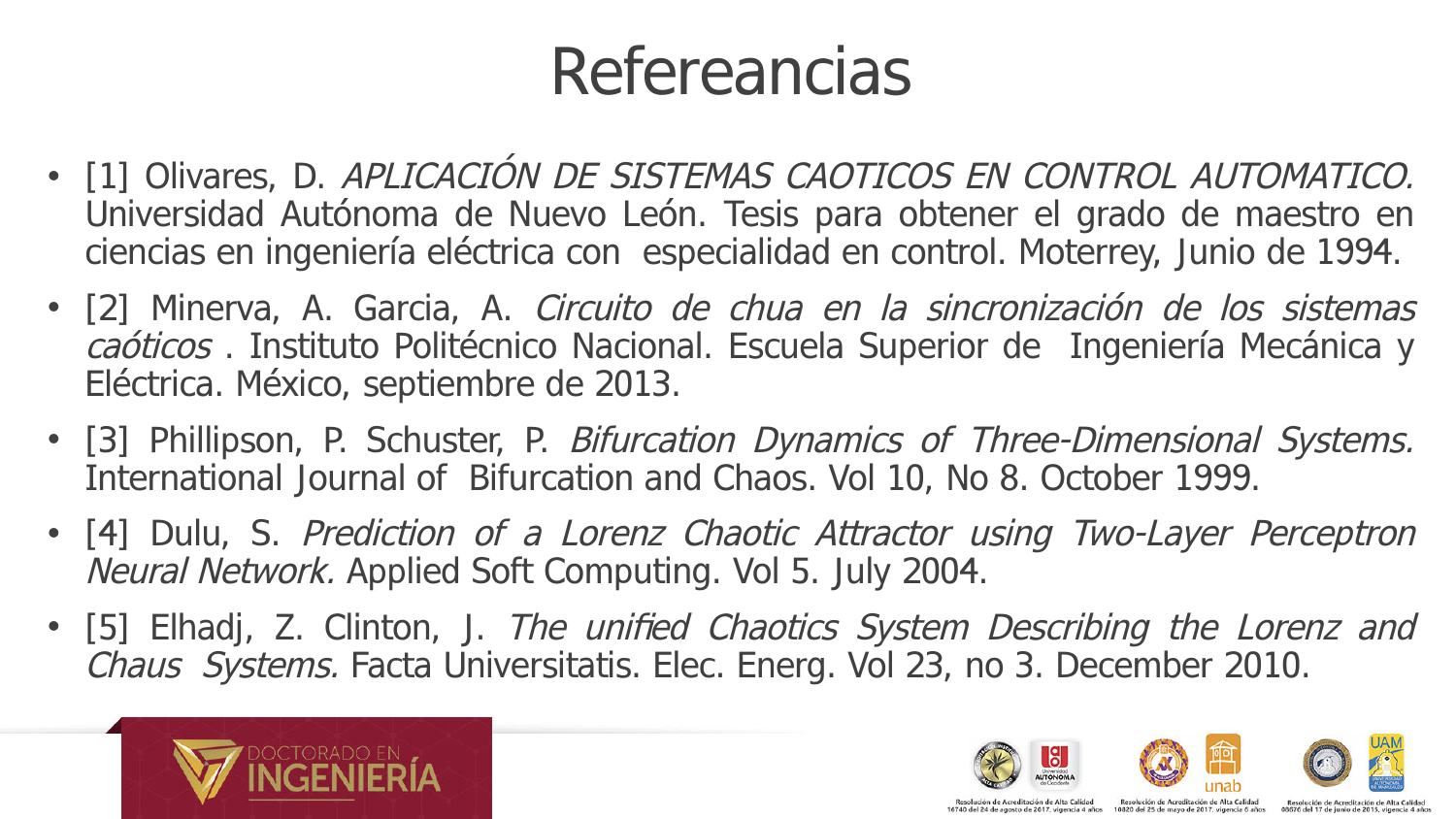

# Refereancias
[1] Olivares, D. APLICACIÓN DE SISTEMAS CAOTICOS EN CONTROL AUTOMATICO. Universidad Autónoma de Nuevo León. Tesis para obtener el grado de maestro en ciencias en ingeniería eléctrica con  especialidad en control. Moterrey, Junio de 1994.
[2] Minerva, A. Garcia, A. Circuito de chua en la sincronización de los sistemas caóticos . Instituto Politécnico Nacional. Escuela Superior de  Ingeniería Mecánica y Eléctrica. México, septiembre de 2013.
[3] Phillipson, P. Schuster, P. Bifurcation Dynamics of Three-Dimensional Systems. International Journal of  Bifurcation and Chaos. Vol 10, No 8. October 1999.
[4] Dulu, S. Prediction of a Lorenz Chaotic Attractor using Two-Layer Perceptron Neural Network. Applied Soft Computing. Vol 5. July 2004.
[5] Elhadj, Z. Clinton, J. The unified Chaotics System Describing the Lorenz and Chaus  Systems. Facta Universitatis. Elec. Energ. Vol 23, no 3. December 2010.